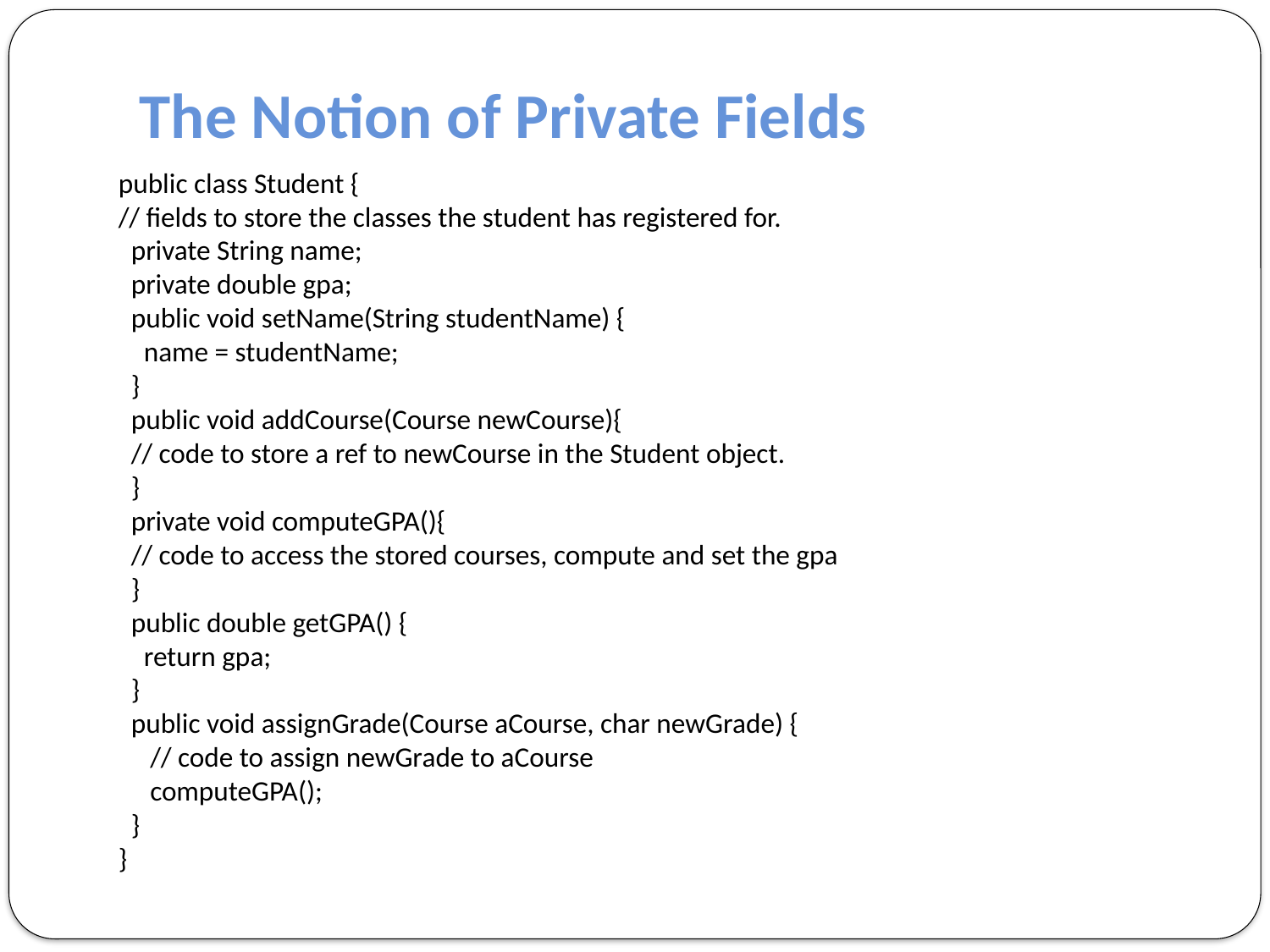

The Notion of Private Fields
public class Student {
// fields to store the classes the student has registered for.
  private String name;
  private double gpa;
  public void setName(String studentName) {
    name = studentName;
  }
  public void addCourse(Course newCourse){
  // code to store a ref to newCourse in the Student object.
  }
  private void computeGPA(){
  // code to access the stored courses, compute and set the gpa
  }
  public double getGPA() {
    return gpa;
  }
  public void assignGrade(Course aCourse, char newGrade) {
     // code to assign newGrade to aCourse
     computeGPA();
  }
}